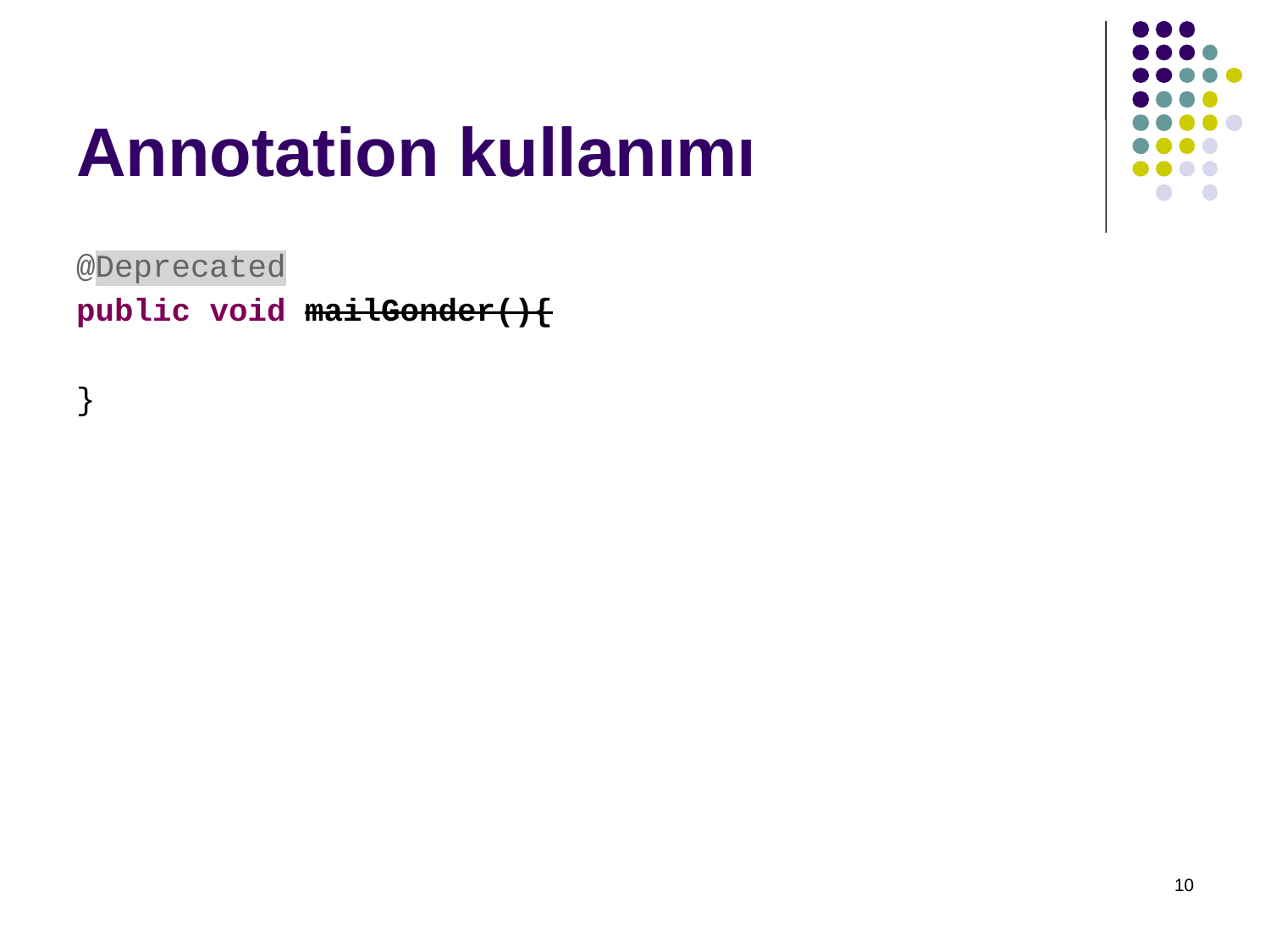

# Annotation kullanımı
@Deprecated
public void mailGonder(){

}
10